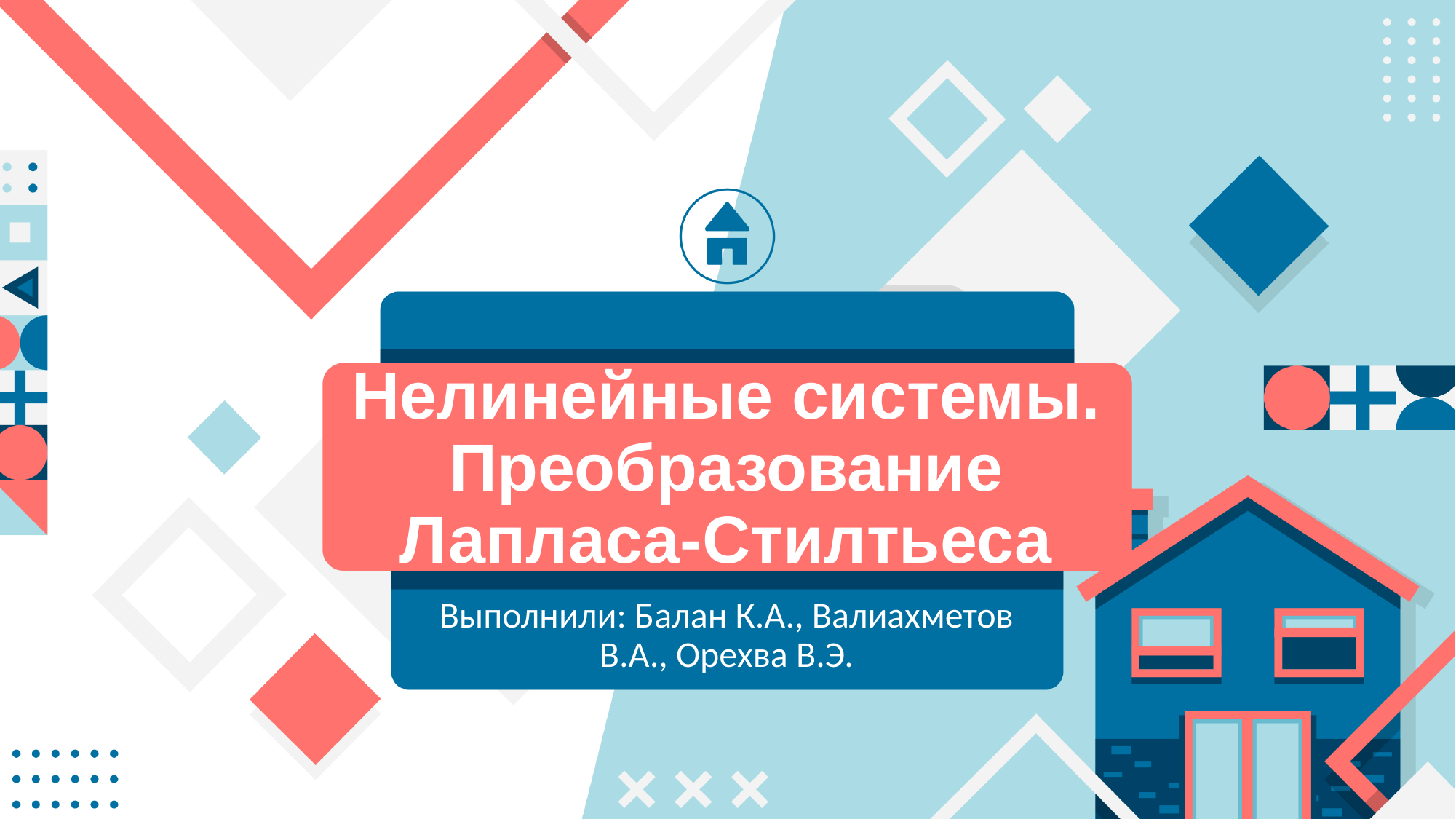

# Нелинейные системы. Преобразование Лапласа-Стилтьеса
Выполнили: Балан К.А., Валиахметов В.А., Орехва В.Э.